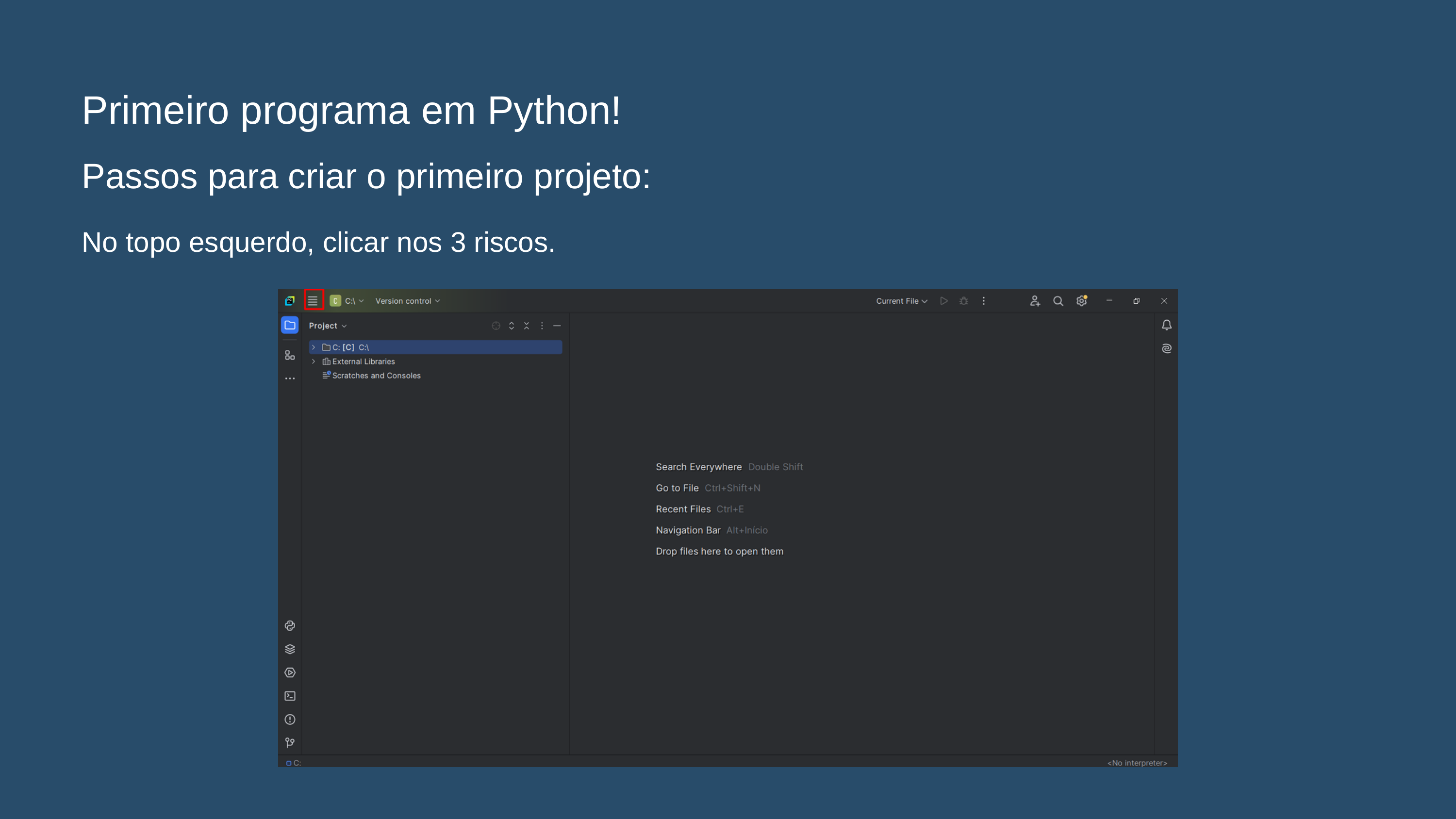

Primeiro programa em Python!
Passos para criar o primeiro projeto:
No topo esquerdo, clicar nos 3 riscos.